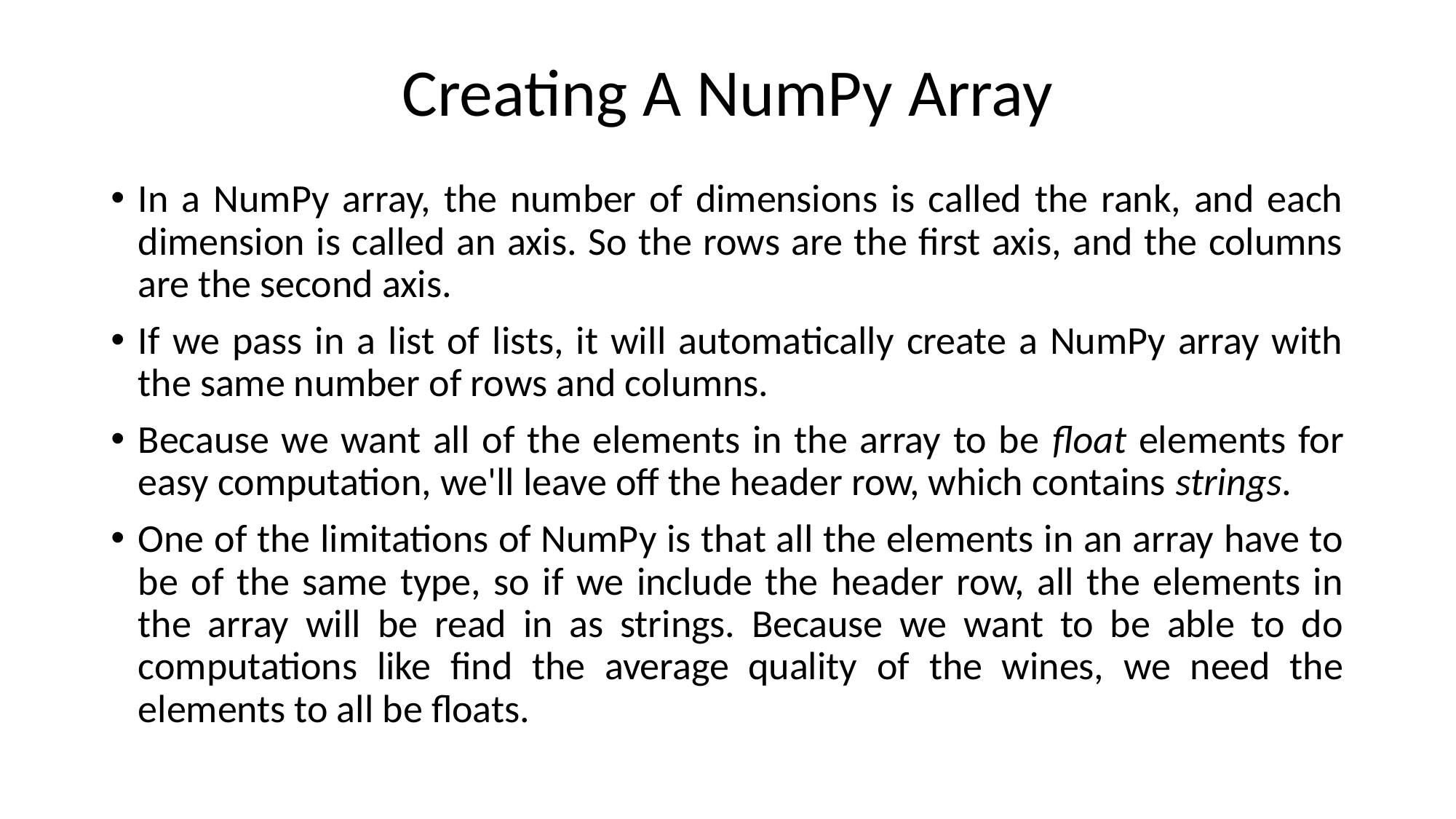

# Creating A NumPy Array
In a NumPy array, the number of dimensions is called the rank, and each dimension is called an axis. So the rows are the first axis, and the columns are the second axis.
If we pass in a list of lists, it will automatically create a NumPy array with the same number of rows and columns.
Because we want all of the elements in the array to be float elements for easy computation, we'll leave off the header row, which contains strings.
One of the limitations of NumPy is that all the elements in an array have to be of the same type, so if we include the header row, all the elements in the array will be read in as strings. Because we want to be able to do computations like find the average quality of the wines, we need the elements to all be floats.